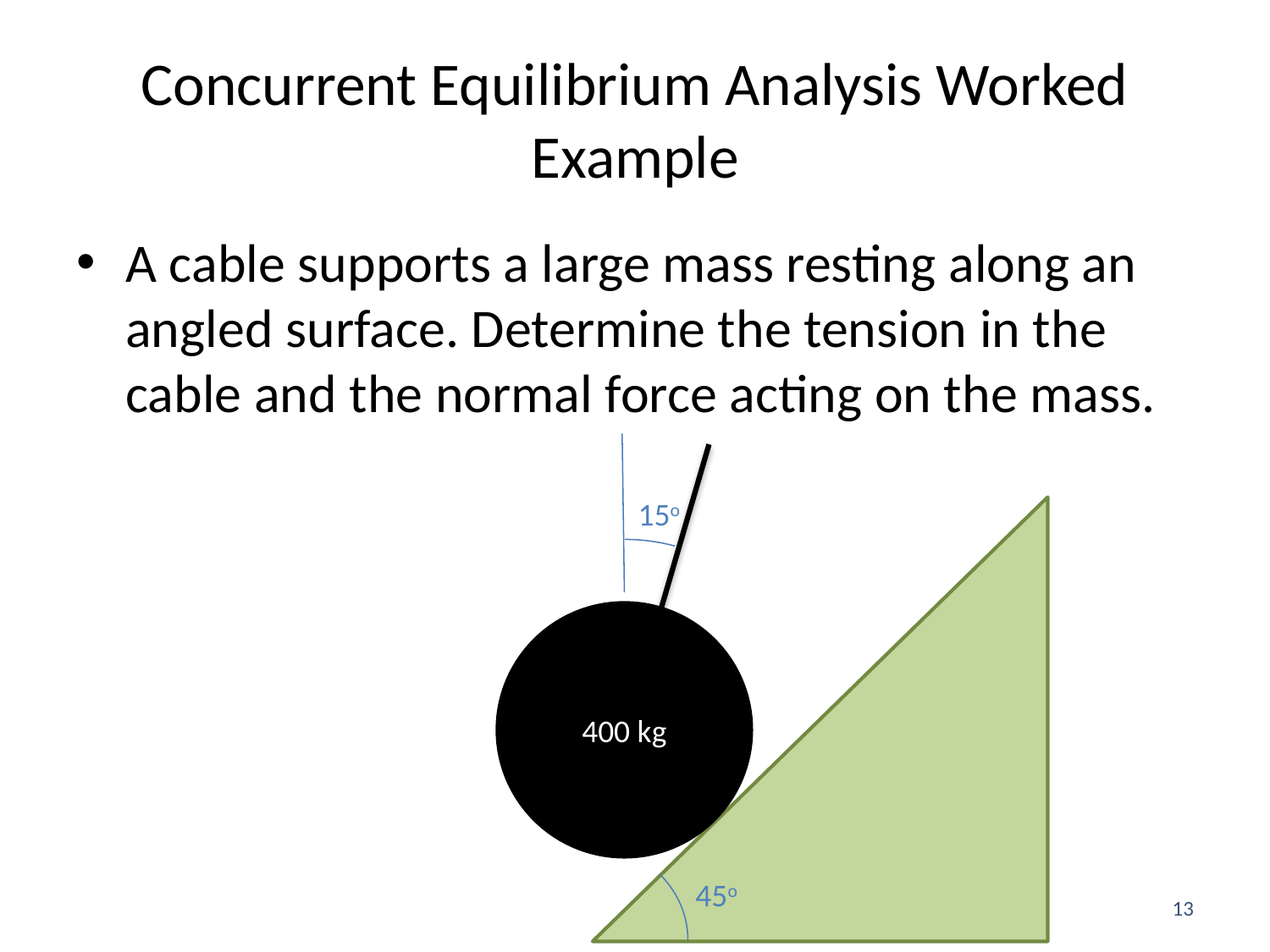

# Concurrent Equilibrium Analysis Worked Example
A cable supports a large mass resting along an angled surface. Determine the tension in the cable and the normal force acting on the mass.
15o

400 kg

45o
13